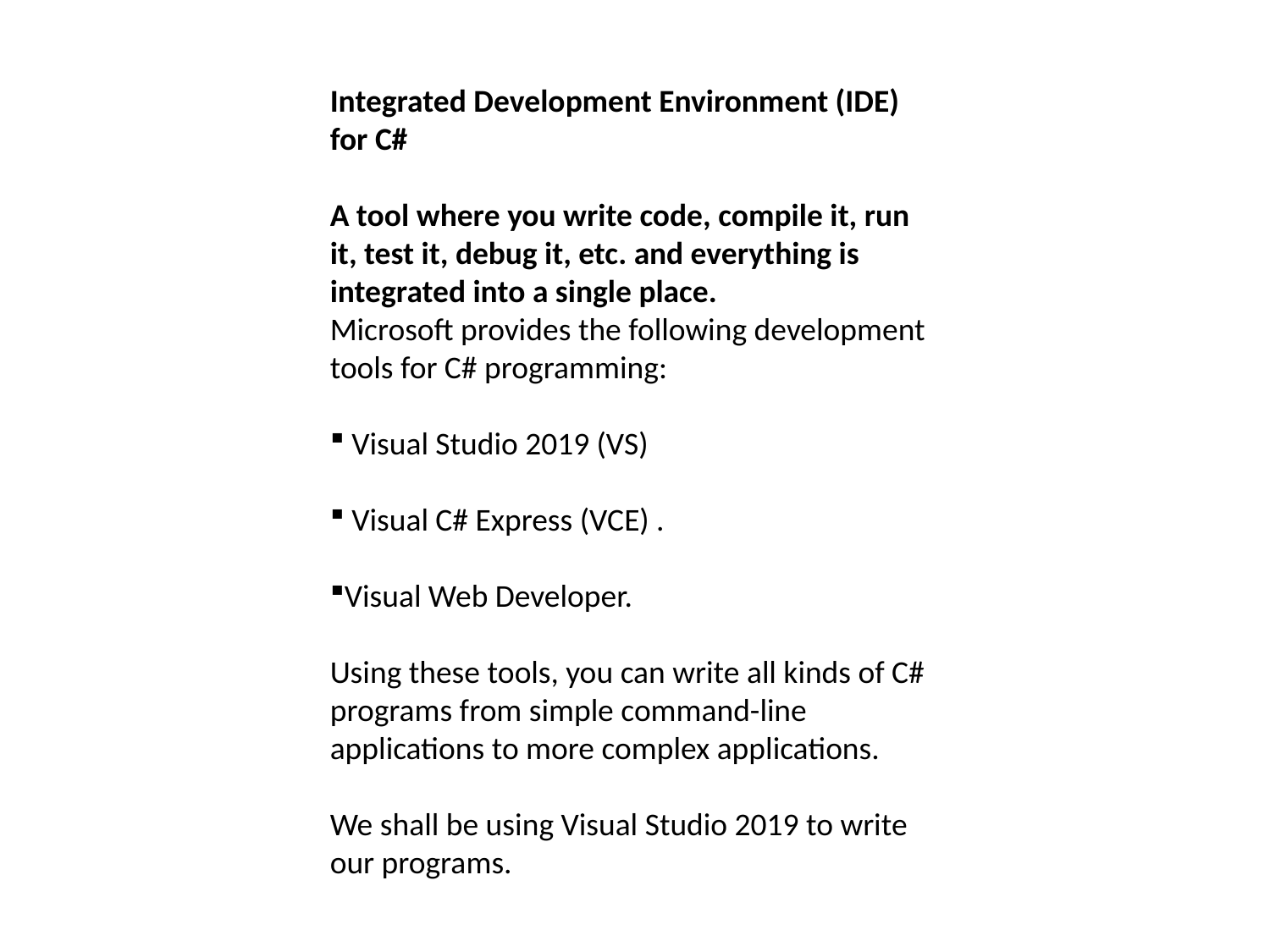

Integrated Development Environment (IDE) for C#

A tool where you write code, compile it, run it, test it, debug it, etc. and everything is integrated into a single place.
Microsoft provides the following development tools for C# programming:

 Visual Studio 2019 (VS)

 Visual C# Express (VCE) .

Visual Web Developer.

Using these tools, you can write all kinds of C# programs from simple command-line applications to more complex applications.

We shall be using Visual Studio 2019 to write our programs.